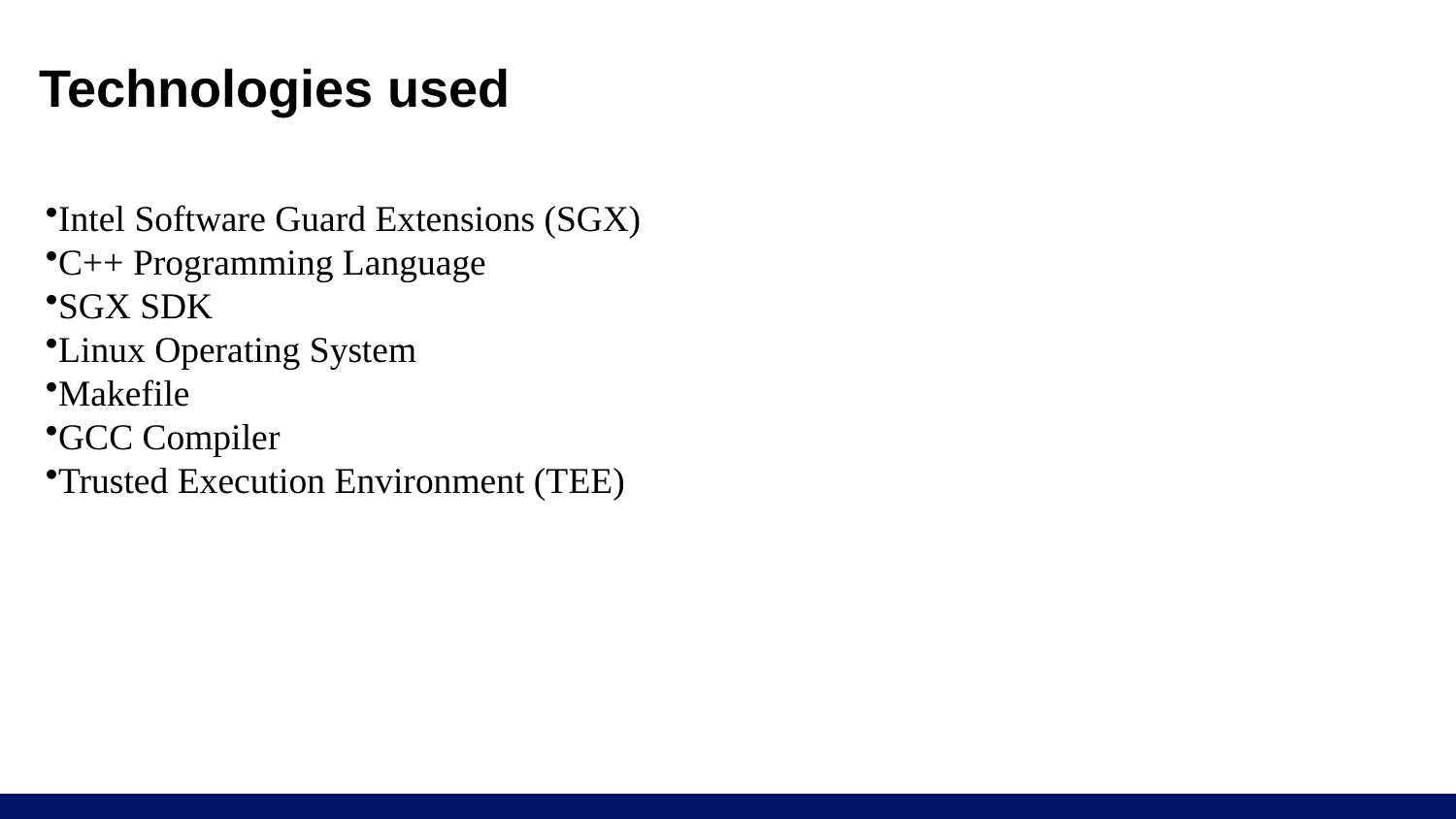

# Technologies used

Intel Software Guard Extensions (SGX)
C++ Programming Language
SGX SDK
Linux Operating System
Makefile
GCC Compiler
Trusted Execution Environment (TEE)